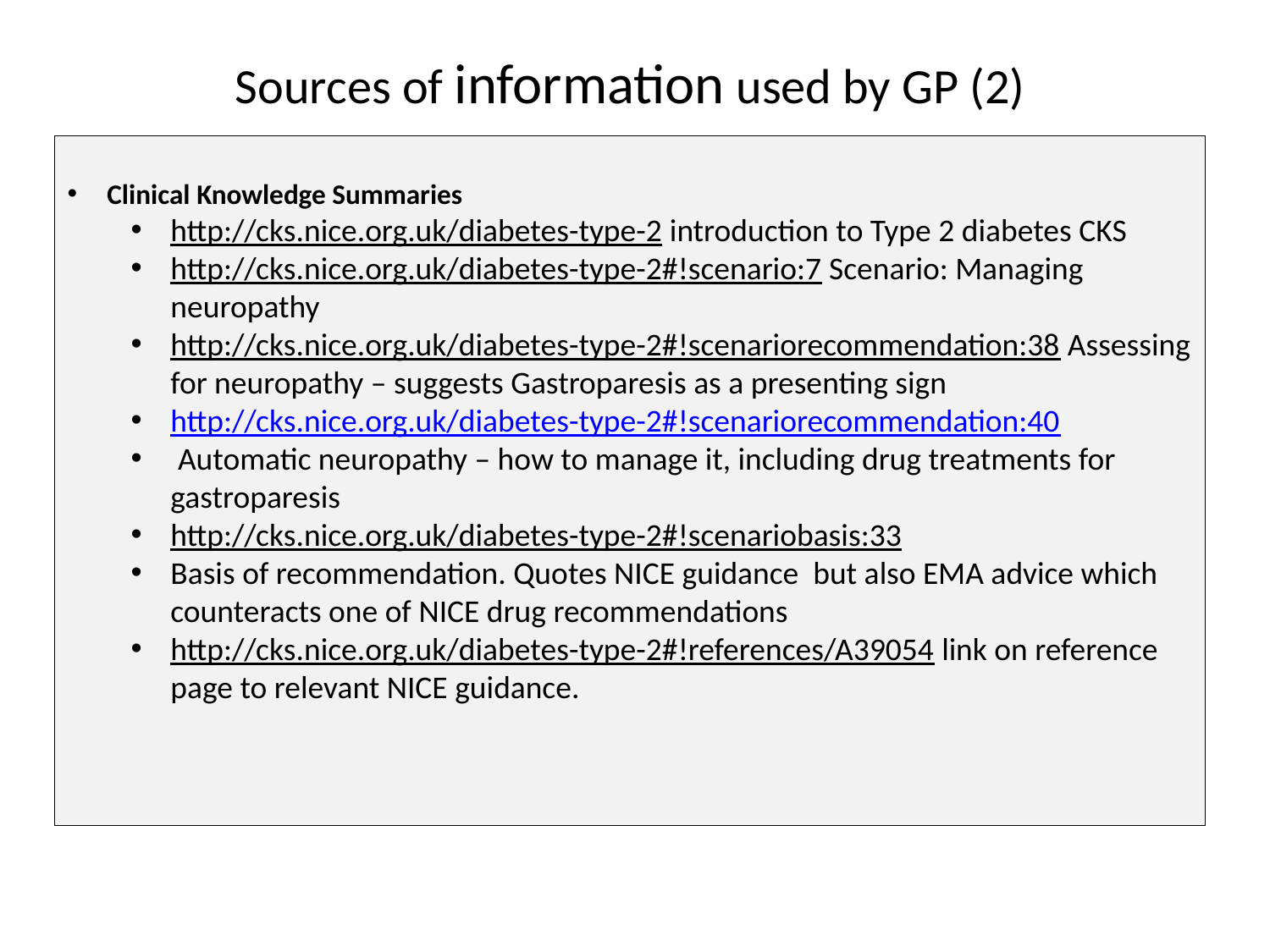

# Sources of information used by GP (2)

Clinical Knowledge Summaries
http://cks.nice.org.uk/diabetes-type-2 introduction to Type 2 diabetes CKS
http://cks.nice.org.uk/diabetes-type-2#!scenario:7 Scenario: Managing neuropathy
http://cks.nice.org.uk/diabetes-type-2#!scenariorecommendation:38 Assessing for neuropathy – suggests Gastroparesis as a presenting sign
http://cks.nice.org.uk/diabetes-type-2#!scenariorecommendation:40
 Automatic neuropathy – how to manage it, including drug treatments for gastroparesis
http://cks.nice.org.uk/diabetes-type-2#!scenariobasis:33
Basis of recommendation. Quotes NICE guidance  but also EMA advice which counteracts one of NICE drug recommendations
http://cks.nice.org.uk/diabetes-type-2#!references/A39054 link on reference page to relevant NICE guidance.